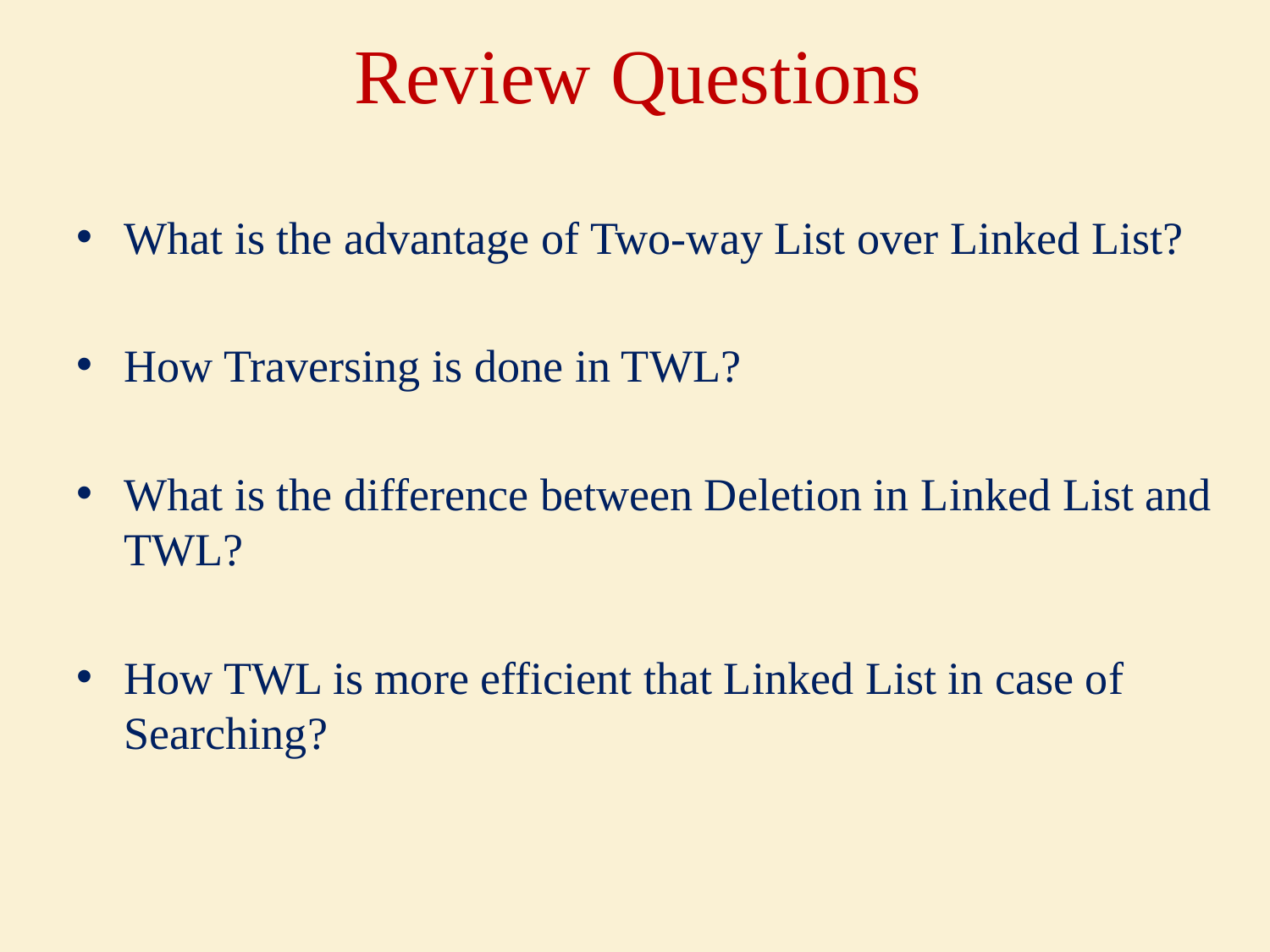

# Review Questions

What is the advantage of Two-way List over Linked List?

How Traversing is done in TWL?

What is the difference between Deletion in Linked List and TWL?

How TWL is more efficient that Linked List in case of Searching?